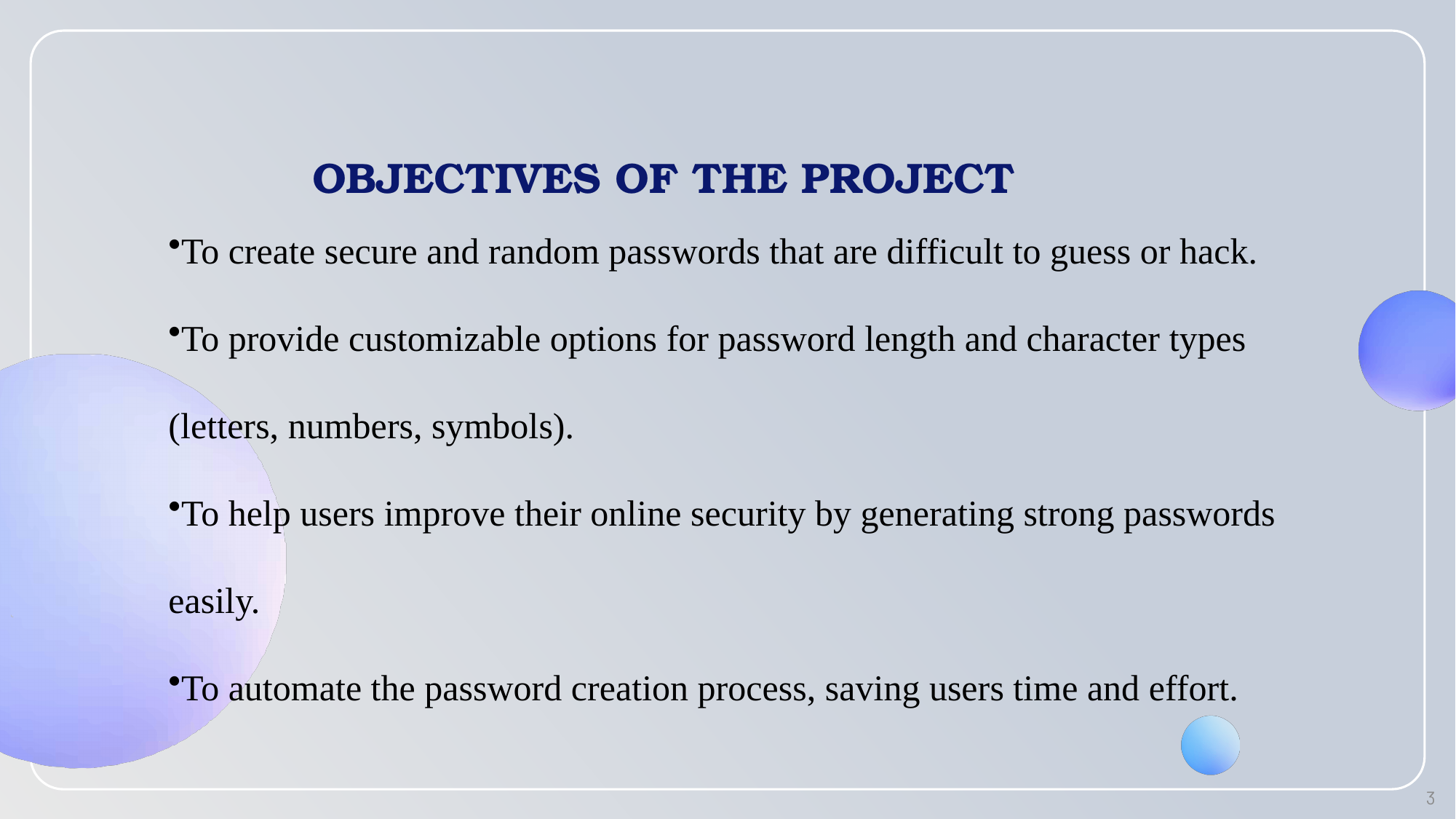

OBJECTIVES OF THE PROJECT

To create secure and random passwords that are difficult to guess or hack.
To provide customizable options for password length and character types (letters, numbers, symbols).
To help users improve their online security by generating strong passwords easily.
To automate the password creation process, saving users time and effort.
3